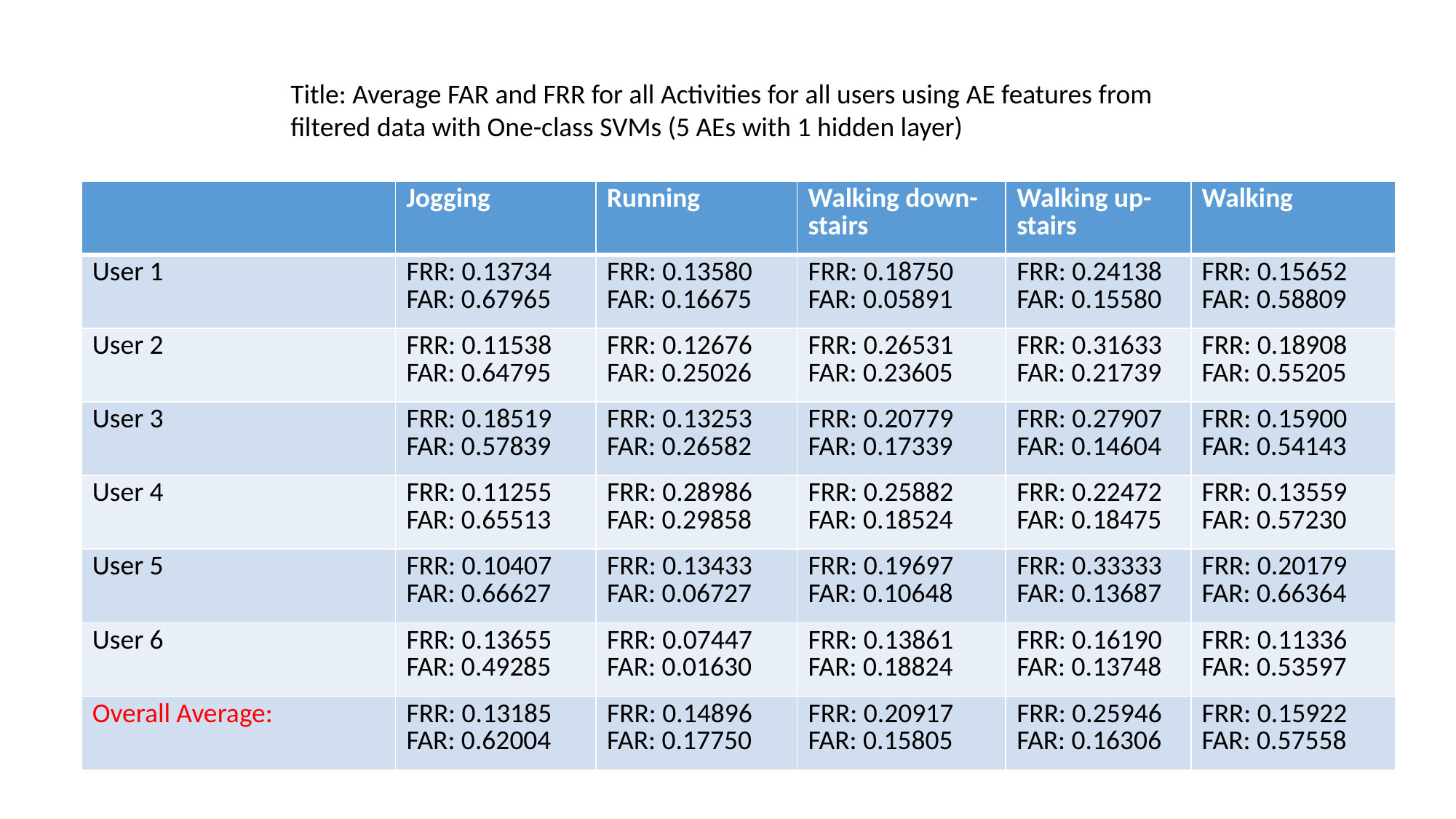

Title: Average FAR and FRR for all Activities for all users using AE features from filtered data with One-class SVMs (5 AEs with 1 hidden layer)
|  | Jogging | Running | Walking down-stairs | Walking up-stairs | Walking |
| --- | --- | --- | --- | --- | --- |
| User 1 | FRR: 0.13734 FAR: 0.67965 | FRR: 0.13580 FAR: 0.16675 | FRR: 0.18750 FAR: 0.05891 | FRR: 0.24138 FAR: 0.15580 | FRR: 0.15652 FAR: 0.58809 |
| User 2 | FRR: 0.11538 FAR: 0.64795 | FRR: 0.12676 FAR: 0.25026 | FRR: 0.26531 FAR: 0.23605 | FRR: 0.31633 FAR: 0.21739 | FRR: 0.18908 FAR: 0.55205 |
| User 3 | FRR: 0.18519 FAR: 0.57839 | FRR: 0.13253 FAR: 0.26582 | FRR: 0.20779 FAR: 0.17339 | FRR: 0.27907 FAR: 0.14604 | FRR: 0.15900 FAR: 0.54143 |
| User 4 | FRR: 0.11255 FAR: 0.65513 | FRR: 0.28986 FAR: 0.29858 | FRR: 0.25882 FAR: 0.18524 | FRR: 0.22472 FAR: 0.18475 | FRR: 0.13559 FAR: 0.57230 |
| User 5 | FRR: 0.10407 FAR: 0.66627 | FRR: 0.13433 FAR: 0.06727 | FRR: 0.19697 FAR: 0.10648 | FRR: 0.33333 FAR: 0.13687 | FRR: 0.20179 FAR: 0.66364 |
| User 6 | FRR: 0.13655 FAR: 0.49285 | FRR: 0.07447 FAR: 0.01630 | FRR: 0.13861 FAR: 0.18824 | FRR: 0.16190 FAR: 0.13748 | FRR: 0.11336 FAR: 0.53597 |
| Overall Average: | FRR: 0.13185 FAR: 0.62004 | FRR: 0.14896 FAR: 0.17750 | FRR: 0.20917 FAR: 0.15805 | FRR: 0.25946 FAR: 0.16306 | FRR: 0.15922 FAR: 0.57558 |